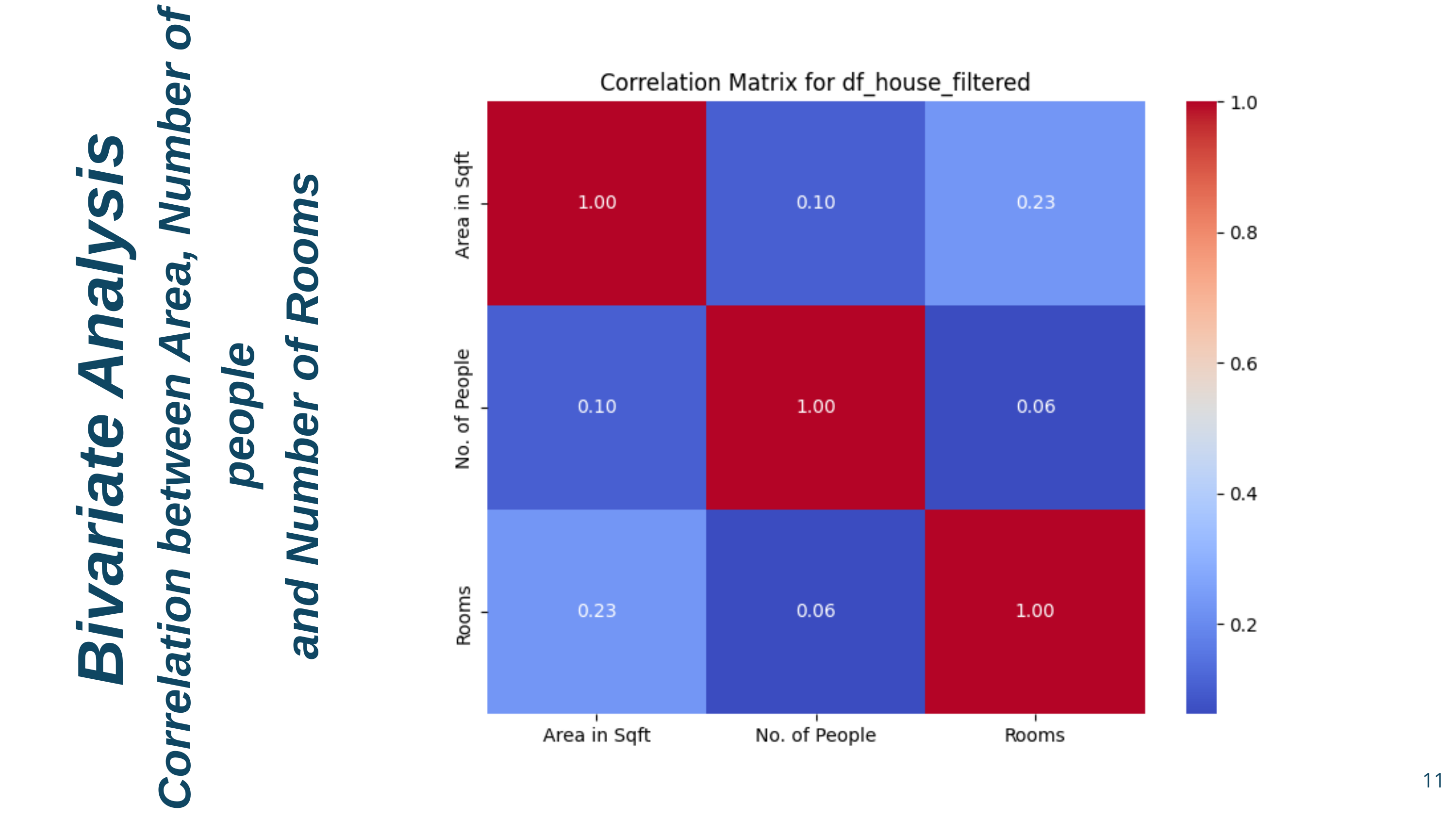

Bivariate Analysis
Correlation between Area, Number of people
and Number of Rooms
11